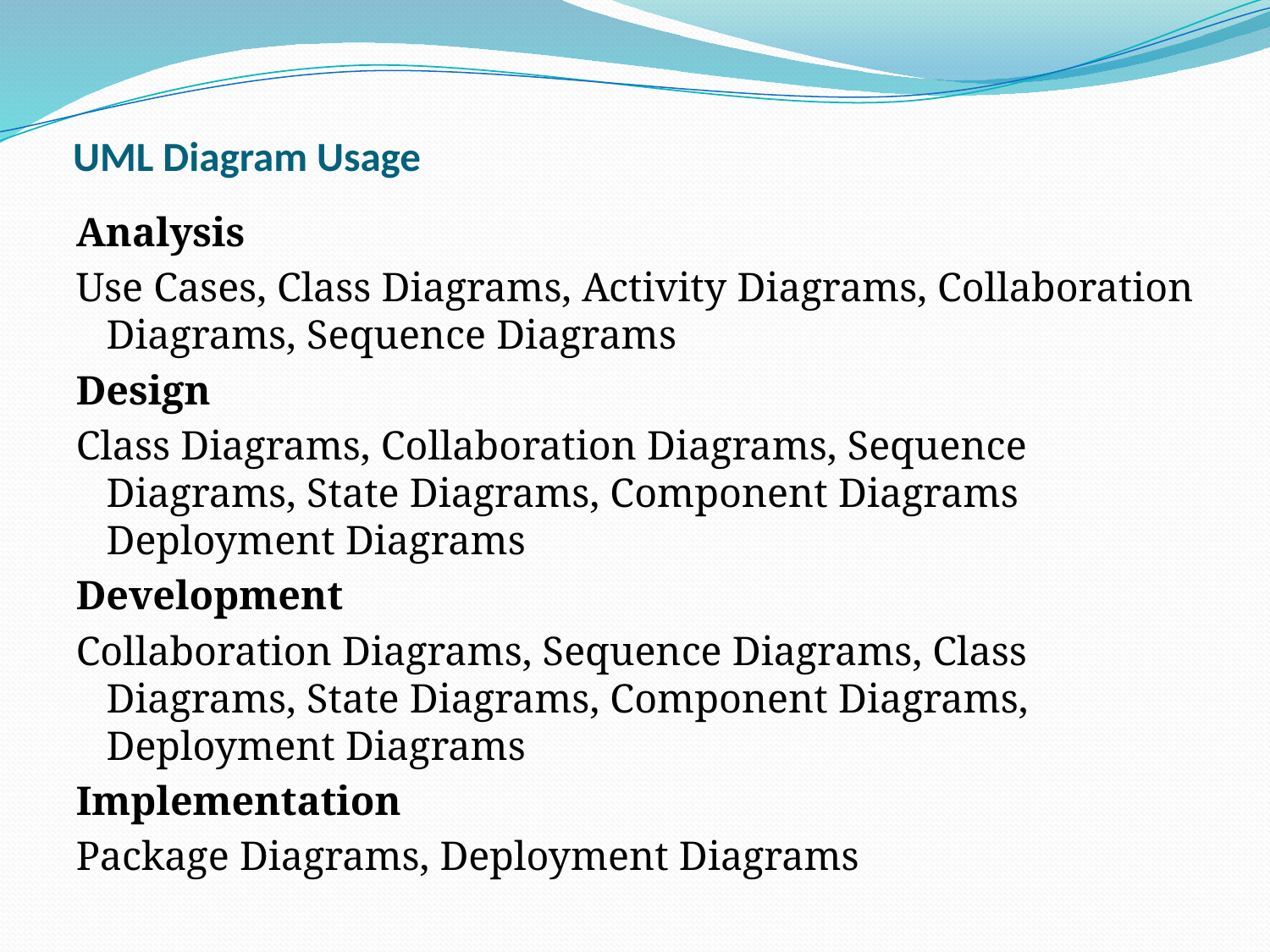

# UML Diagram Usage
Analysis
Use Cases, Class Diagrams, Activity Diagrams, Collaboration Diagrams, Sequence Diagrams
Design
Class Diagrams, Collaboration Diagrams, Sequence Diagrams, State Diagrams, Component Diagrams Deployment Diagrams
Development
Collaboration Diagrams, Sequence Diagrams, Class Diagrams, State Diagrams, Component Diagrams, Deployment Diagrams
Implementation
Package Diagrams, Deployment Diagrams